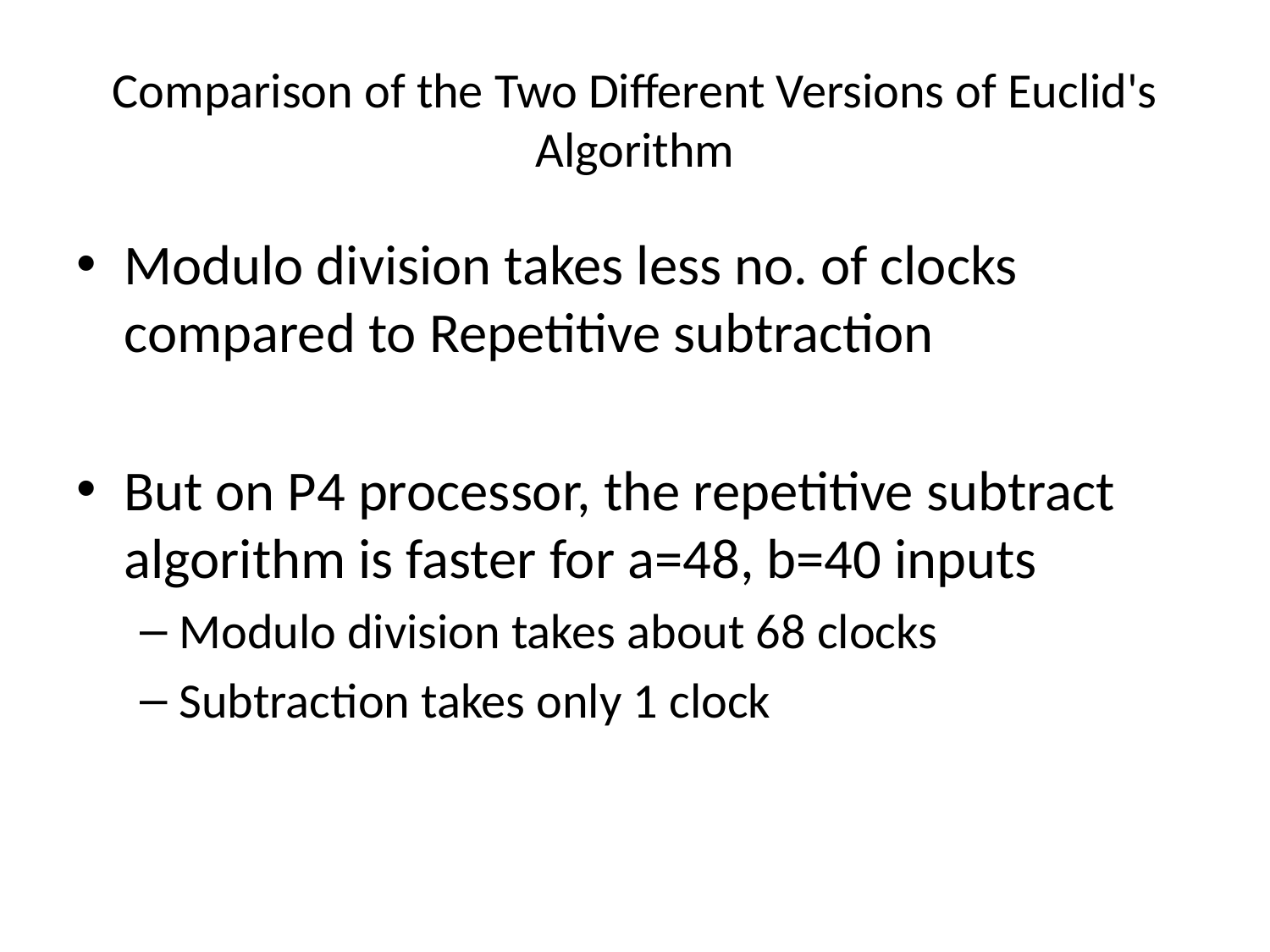

# Comparison of the Two Different Versions of Euclid's Algorithm
Modulo division takes less no. of clocks compared to Repetitive subtraction

But on P4 processor, the repetitive subtract algorithm is faster for a=48, b=40 inputs
Modulo division takes about 68 clocks
Subtraction takes only 1 clock